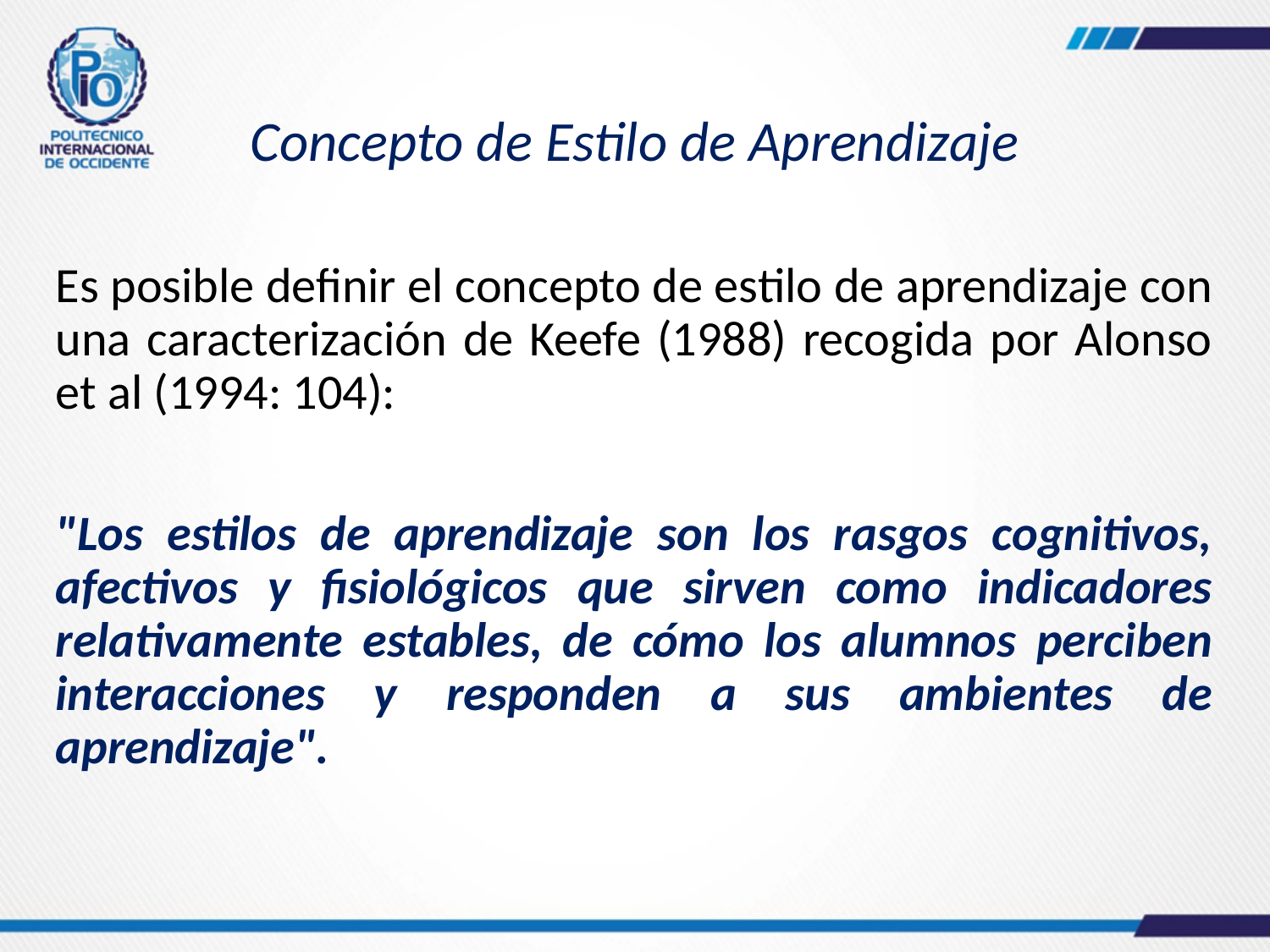

# Concepto de Estilo de Aprendizaje
Es posible definir el concepto de estilo de aprendizaje con una caracterización de Keefe (1988) recogida por Alonso et al (1994: 104):

"Los estilos de aprendizaje son los rasgos cognitivos, afectivos y fisiológicos que sirven como indicadores relativamente estables, de cómo los alumnos perciben interacciones y responden a sus ambientes de aprendizaje".